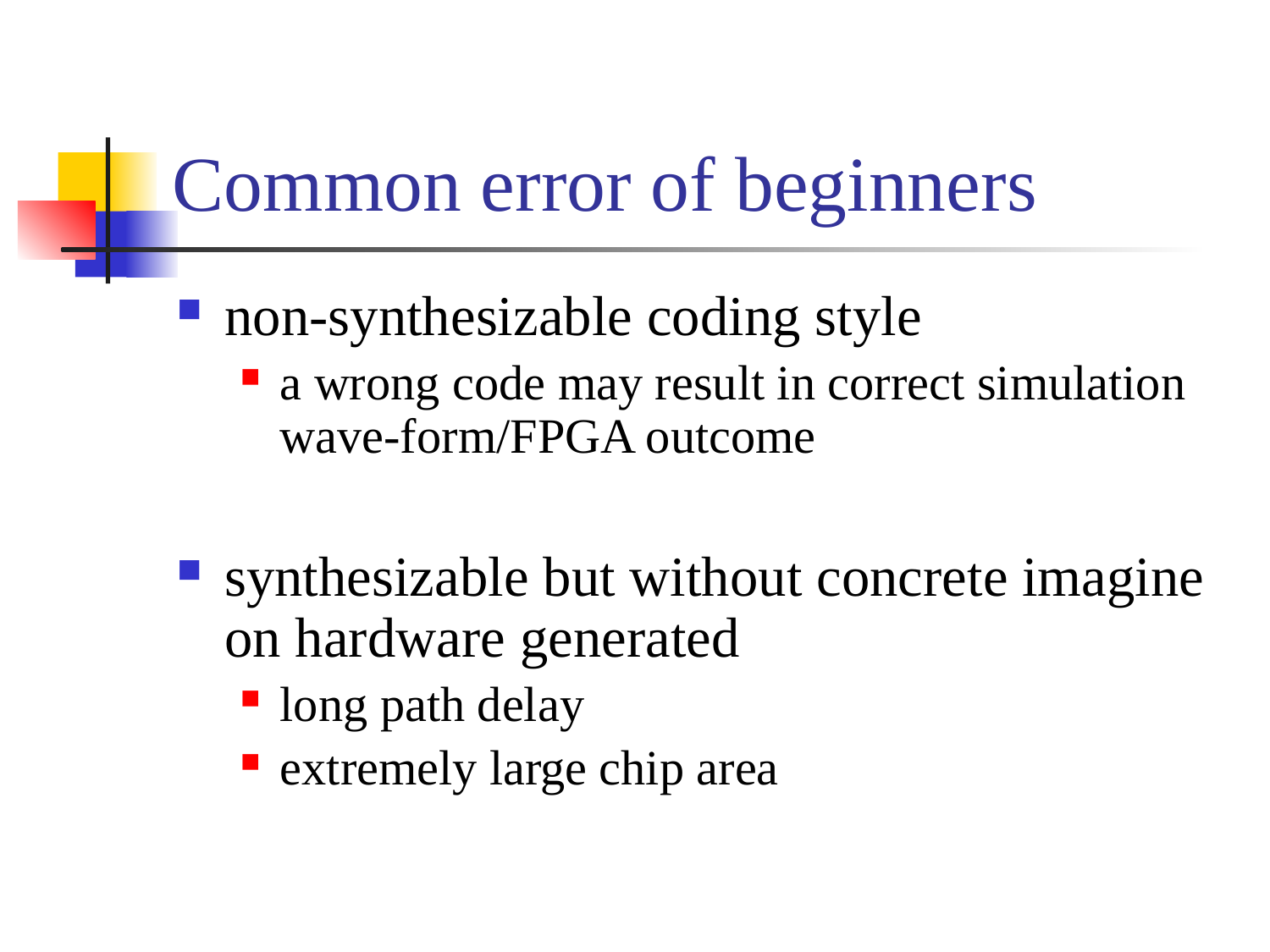

# Common error of beginners
non-synthesizable coding style
a wrong code may result in correct simulation wave-form/FPGA outcome

synthesizable but without concrete imagine on hardware generated
long path delay
extremely large chip area